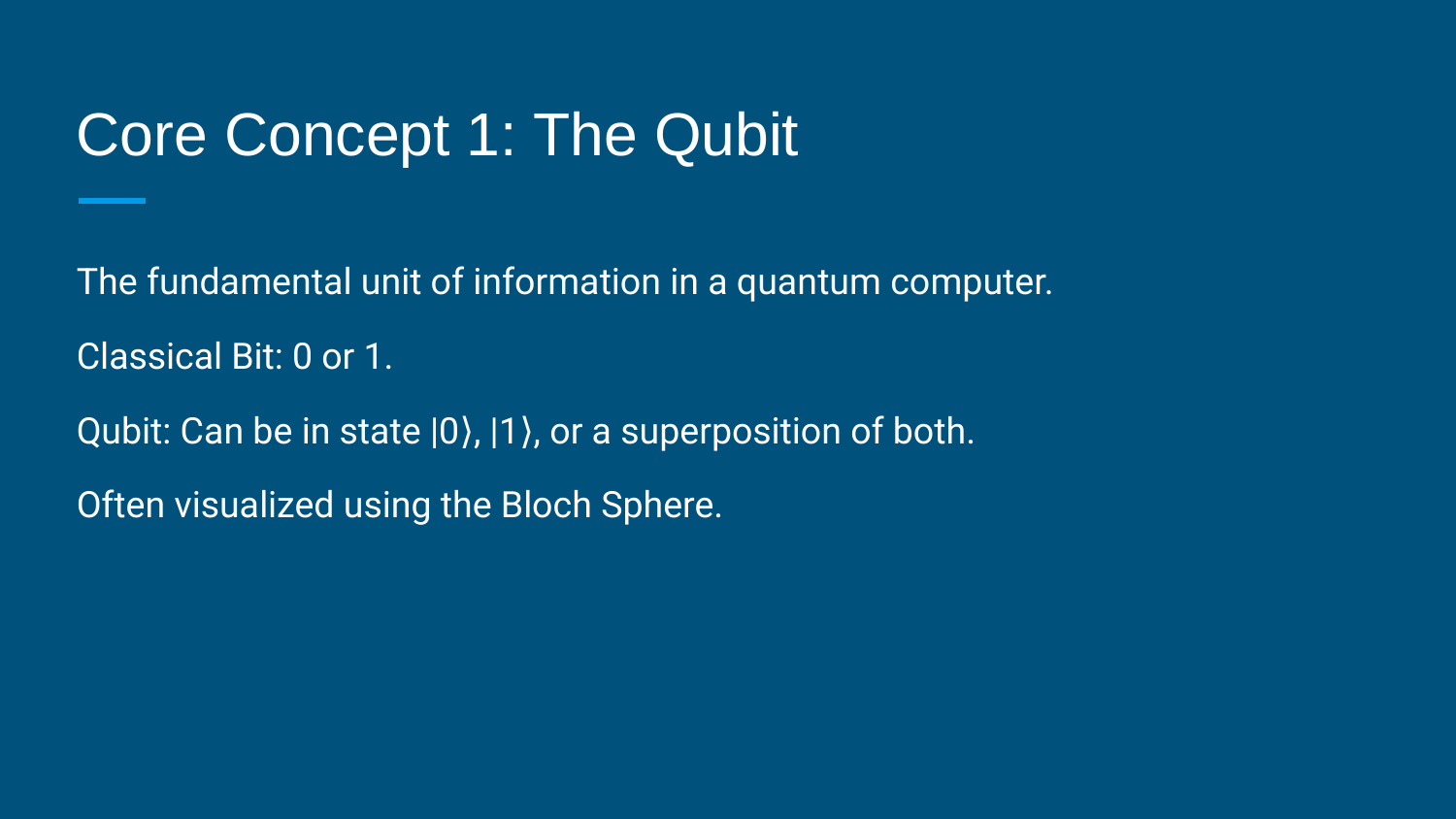

# Core Concept 1: The Qubit
The fundamental unit of information in a quantum computer.
Classical Bit: 0 or 1.
Qubit: Can be in state |0⟩, |1⟩, or a superposition of both.
Often visualized using the Bloch Sphere.